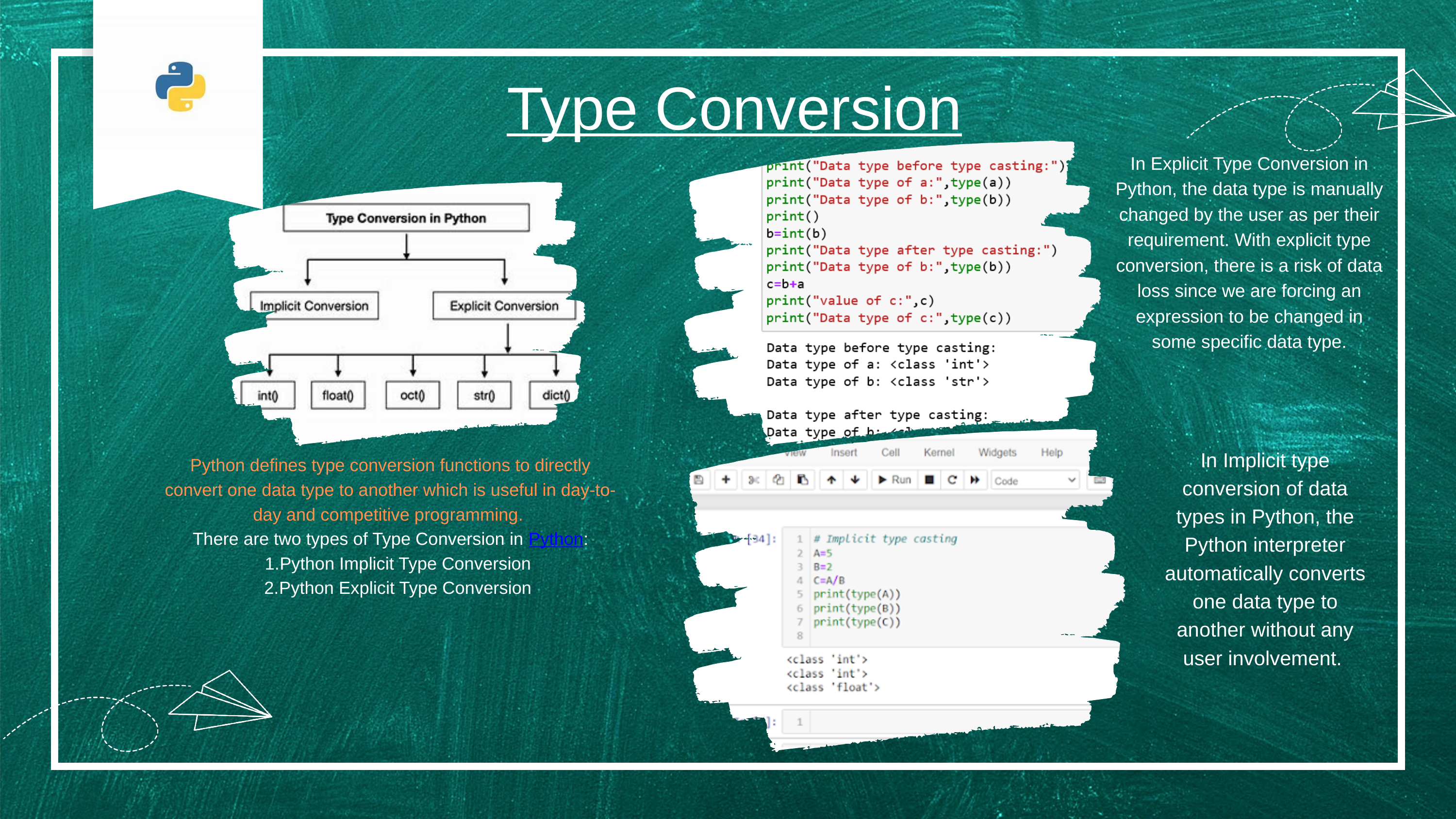

Type Conversion

In Explicit Type Conversion in Python, the data type is manually changed by the user as per their requirement. With explicit type conversion, there is a risk of data loss since we are forcing an expression to be changed in some specific data type.

In Implicit type conversion of data types in Python, the Python interpreter automatically converts one data type to another without any user involvement.
Python defines type conversion functions to directly convert one data type to another which is useful in day-to-day and competitive programming.
There are two types of Type Conversion in Python:
Python Implicit Type Conversion
Python Explicit Type Conversion